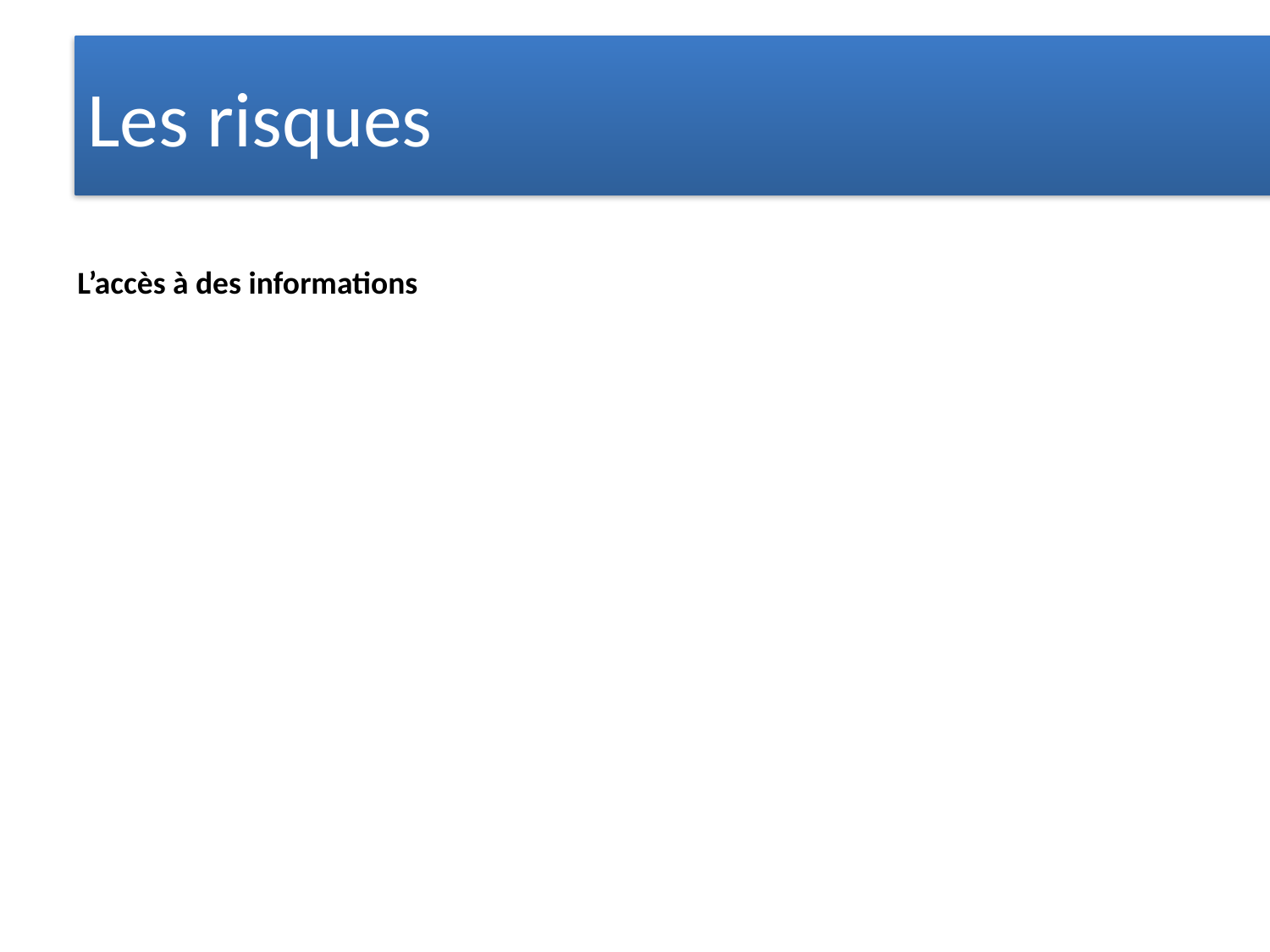

# Les risques
L’accès à des informations